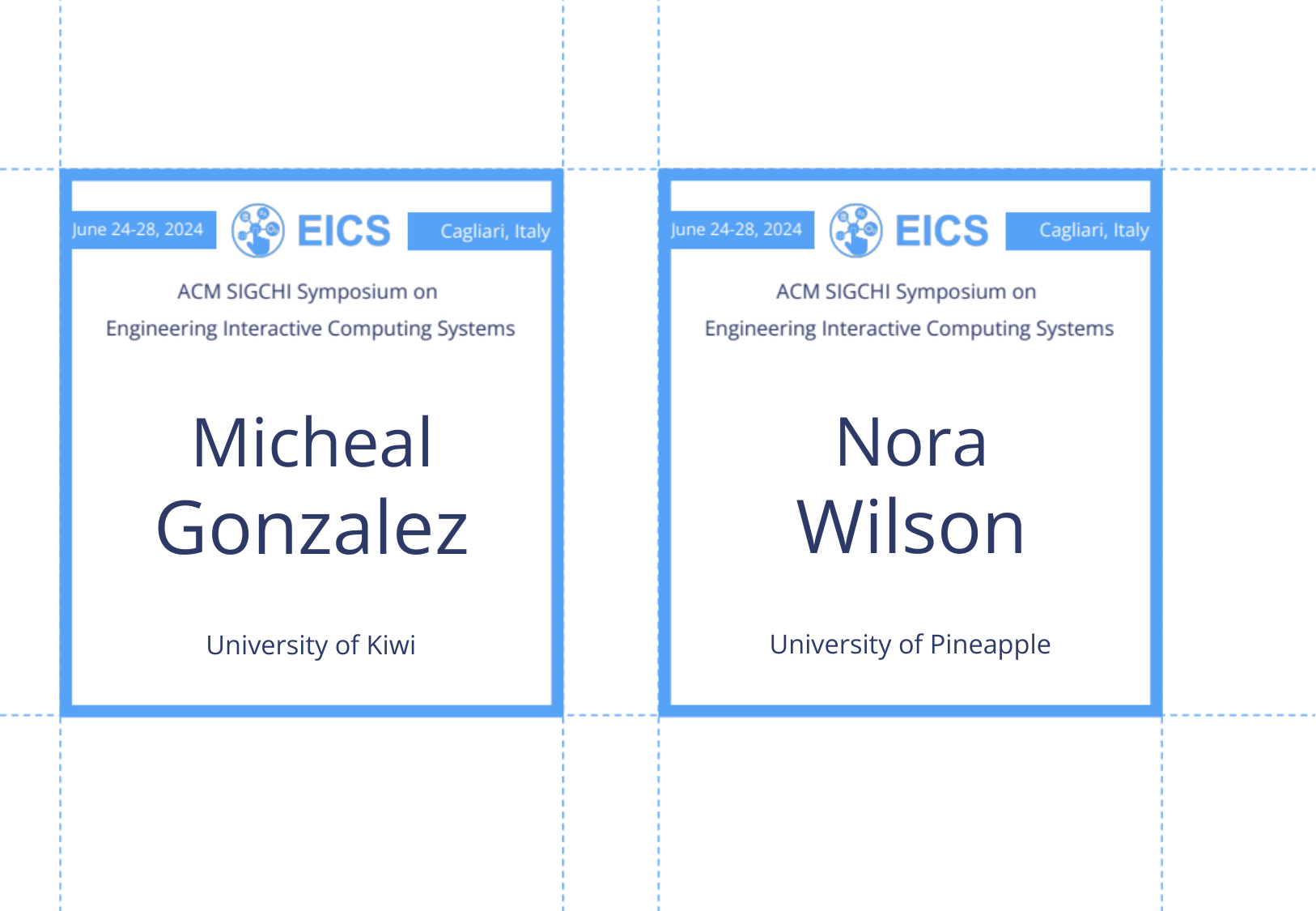

Nora
Wilson
Micheal
Gonzalez
University of Pineapple
University of Kiwi